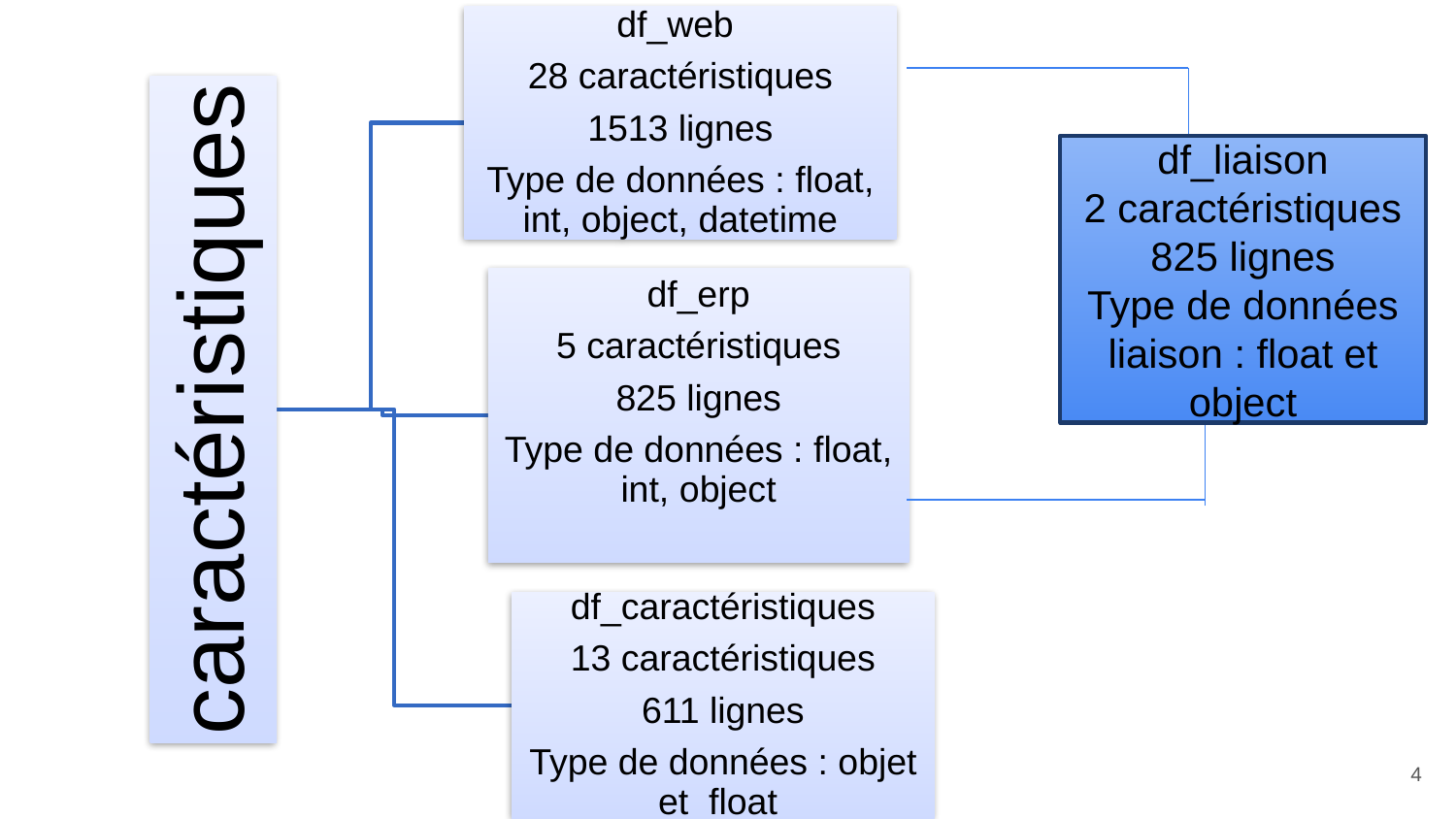

caractéristiques
df_web
28 caractéristiques
1513 lignes
Type de données : float, int, object, datetime
df_erp
5 caractéristiques
825 lignes
Type de données : float, int, object

df_caractéristiques
13 caractéristiques
611 lignes
Type de données : objet et  float
df_liaison
2 caractéristiques
825 lignes
Type de données liaison : float et object
4